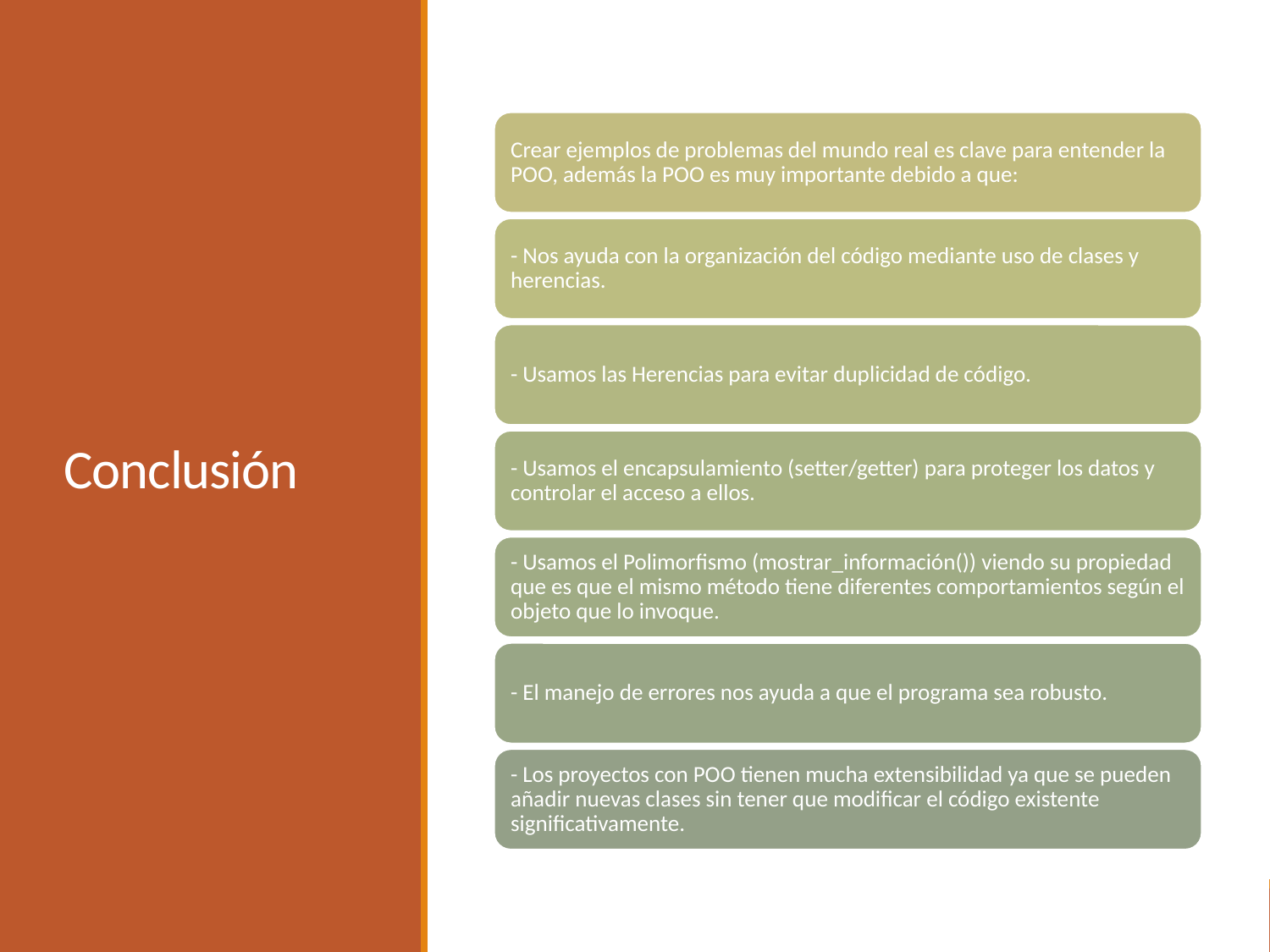

Conclusión
Crear ejemplos de problemas del mundo real es clave para entender la POO, además la POO es muy importante debido a que:
- Nos ayuda con la organización del código mediante uso de clases y herencias.
- Usamos las Herencias para evitar duplicidad de código.
- Usamos el encapsulamiento (setter/getter) para proteger los datos y controlar el acceso a ellos.
- Usamos el Polimorfismo (mostrar_información()) viendo su propiedad que es que el mismo método tiene diferentes comportamientos según el objeto que lo invoque.
- El manejo de errores nos ayuda a que el programa sea robusto.
- Los proyectos con POO tienen mucha extensibilidad ya que se pueden añadir nuevas clases sin tener que modificar el código existente significativamente.